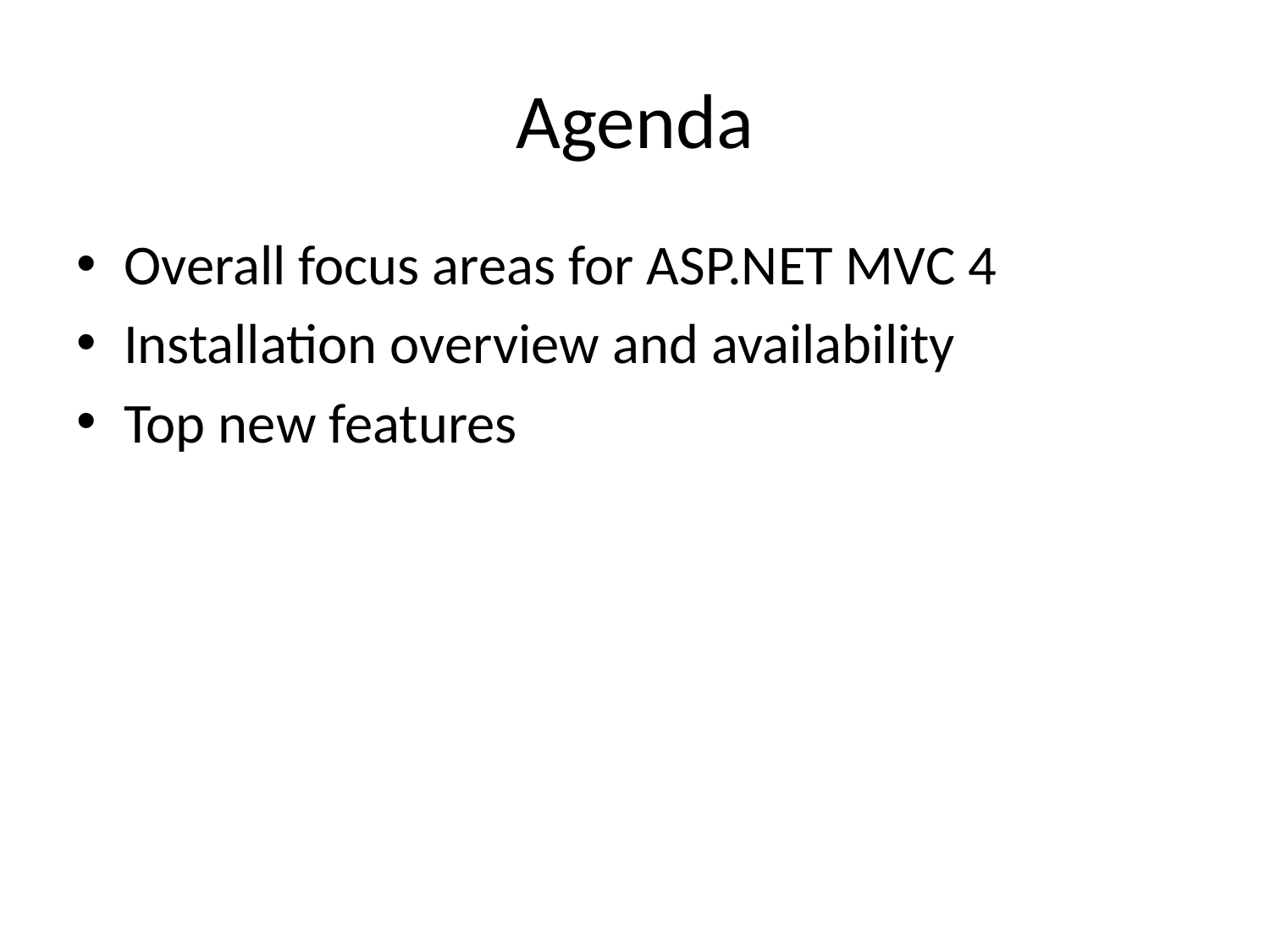

# Agenda
Overall focus areas for ASP.NET MVC 4
Installation overview and availability
Top new features